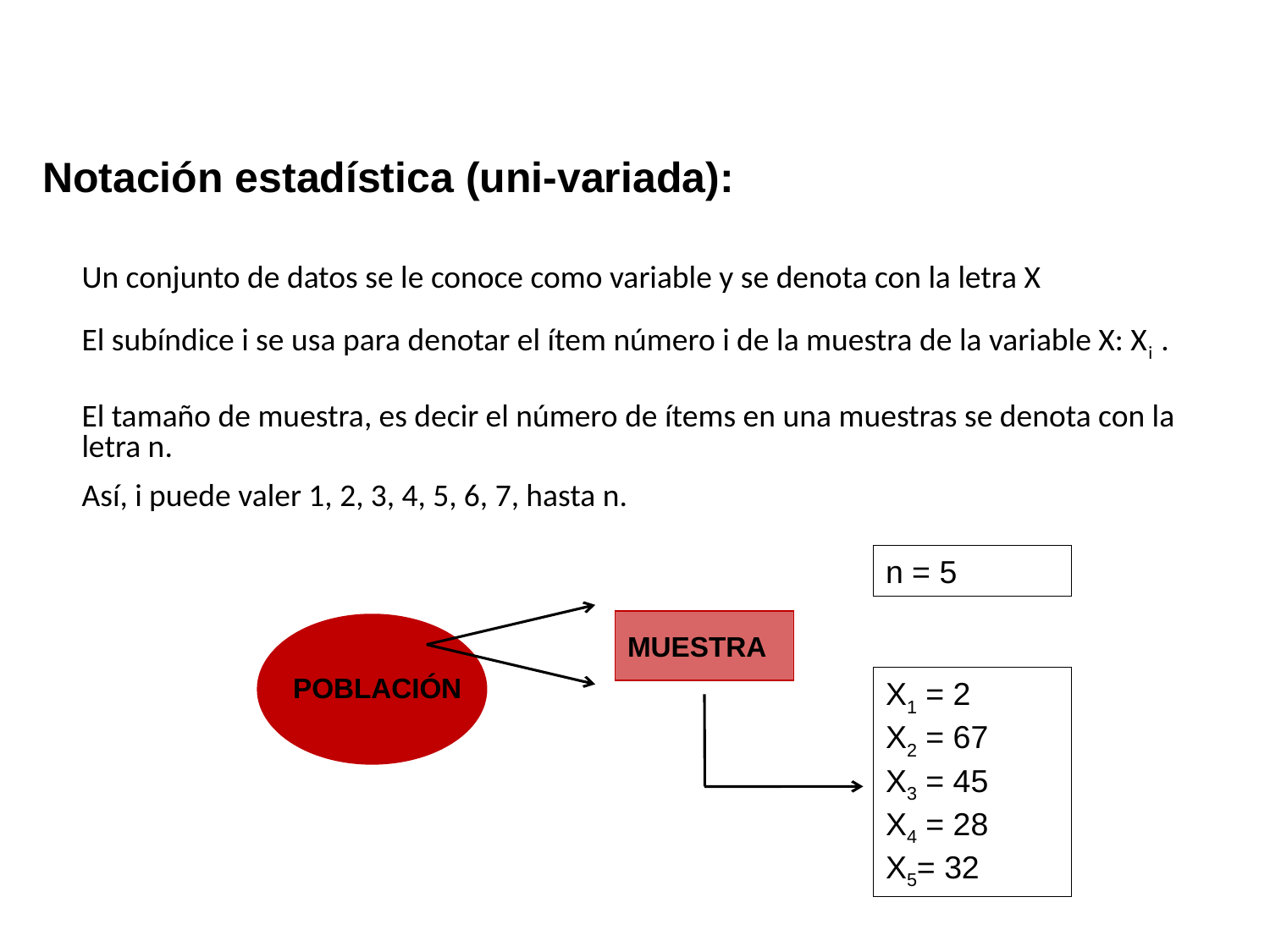

# Notación estadística (uni-variada):
Un conjunto de datos se le conoce como variable y se denota con la letra X
El subíndice i se usa para denotar el ítem número i de la muestra de la variable X: Xi  .
El tamaño de muestra, es decir el número de ítems en una muestras se denota con la letra n.
Así, i puede valer 1, 2, 3, 4, 5, 6, 7, hasta n.
n = 5

MUESTRA
POBLACIÓN
X1 = 2
X2 = 67
X3 = 45
X4 = 28
X5= 32